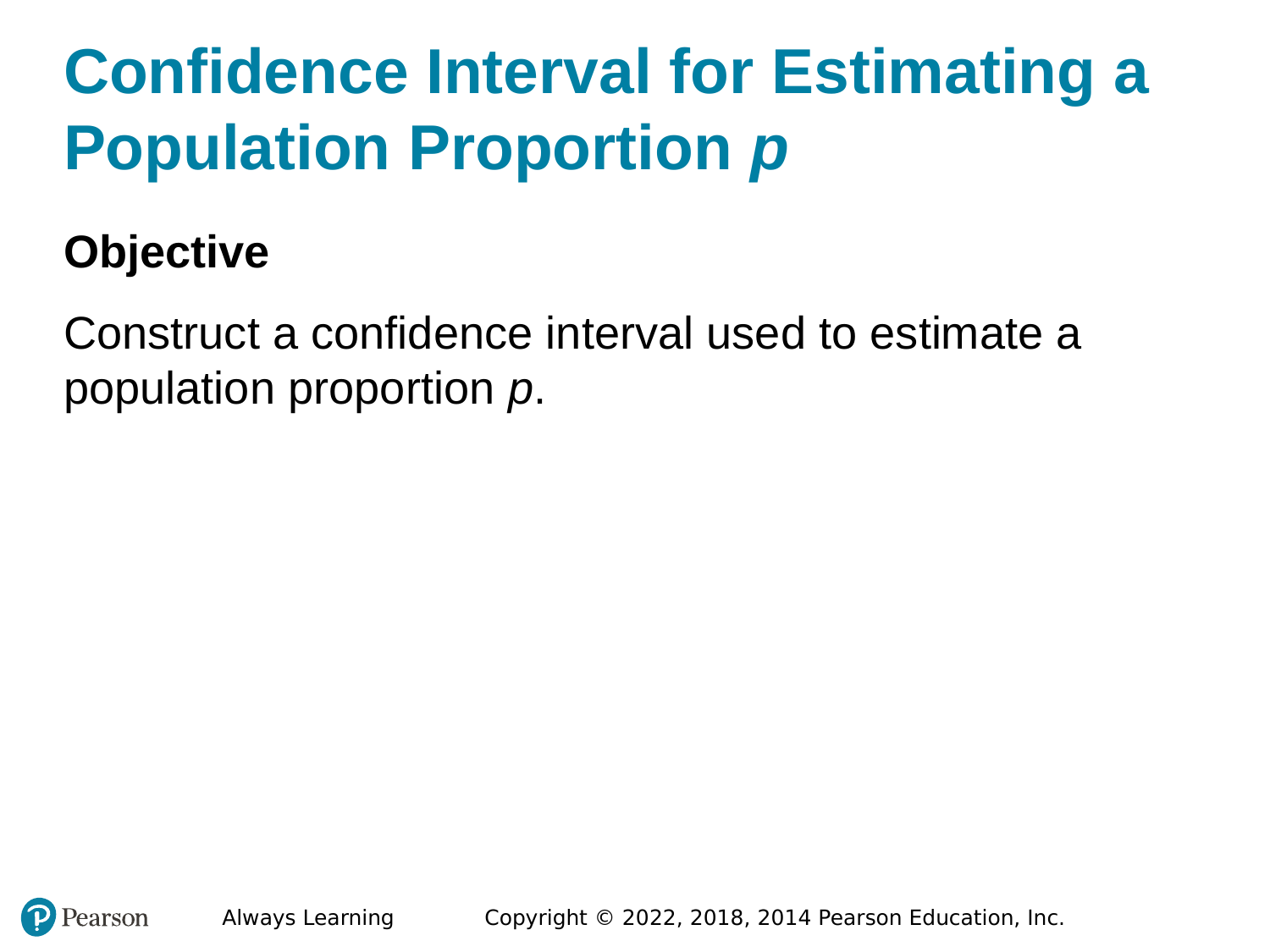

# Confidence Interval for Estimating a Population Proportion p
Objective
Construct a confidence interval used to estimate a population proportion p.